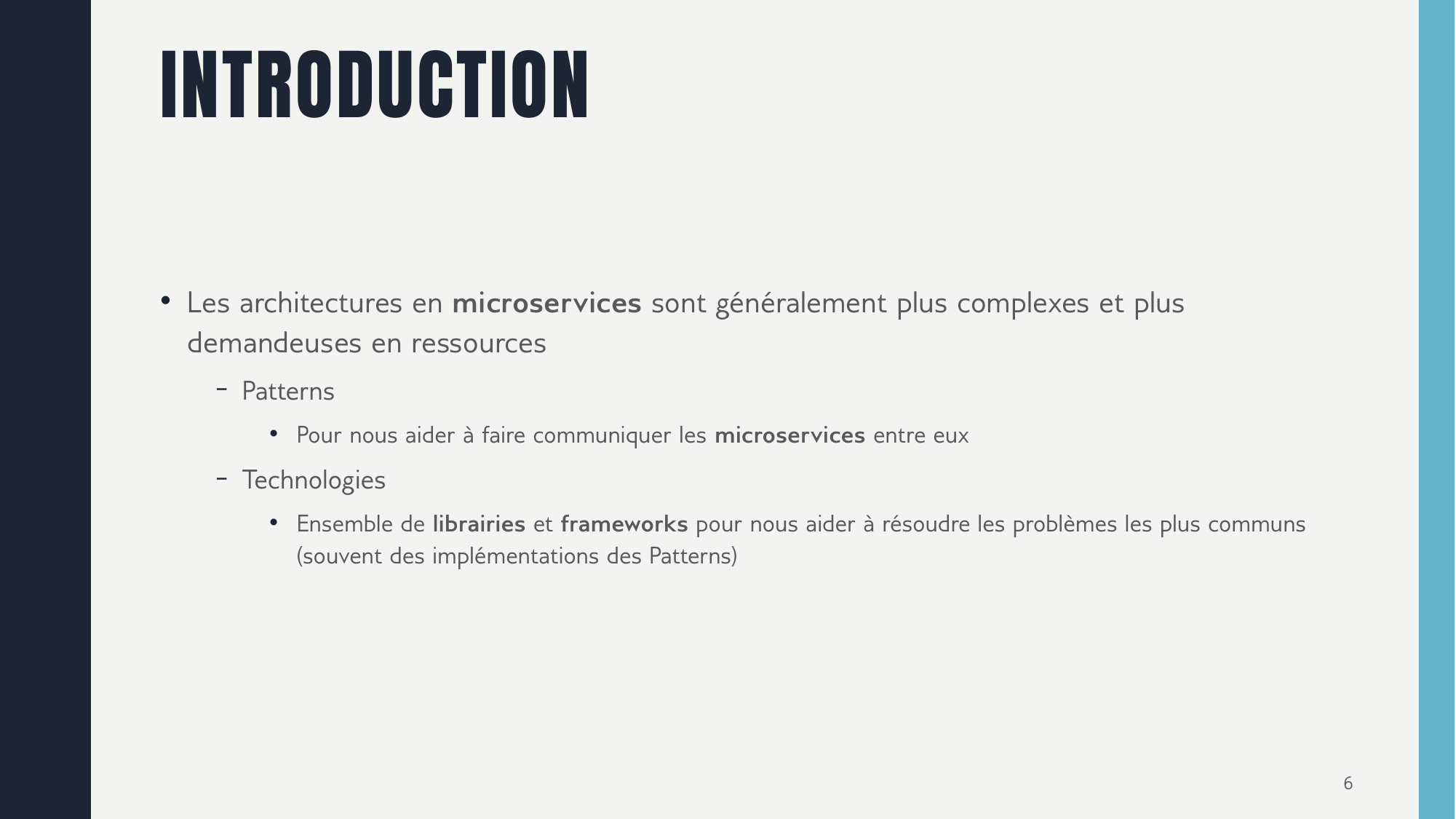

# Introduction
Les architectures en microservices sont généralement plus complexes et plus demandeuses en ressources
Patterns
Pour nous aider à faire communiquer les microservices entre eux
Technologies
Ensemble de librairies et frameworks pour nous aider à résoudre les problèmes les plus communs (souvent des implémentations des Patterns)
6